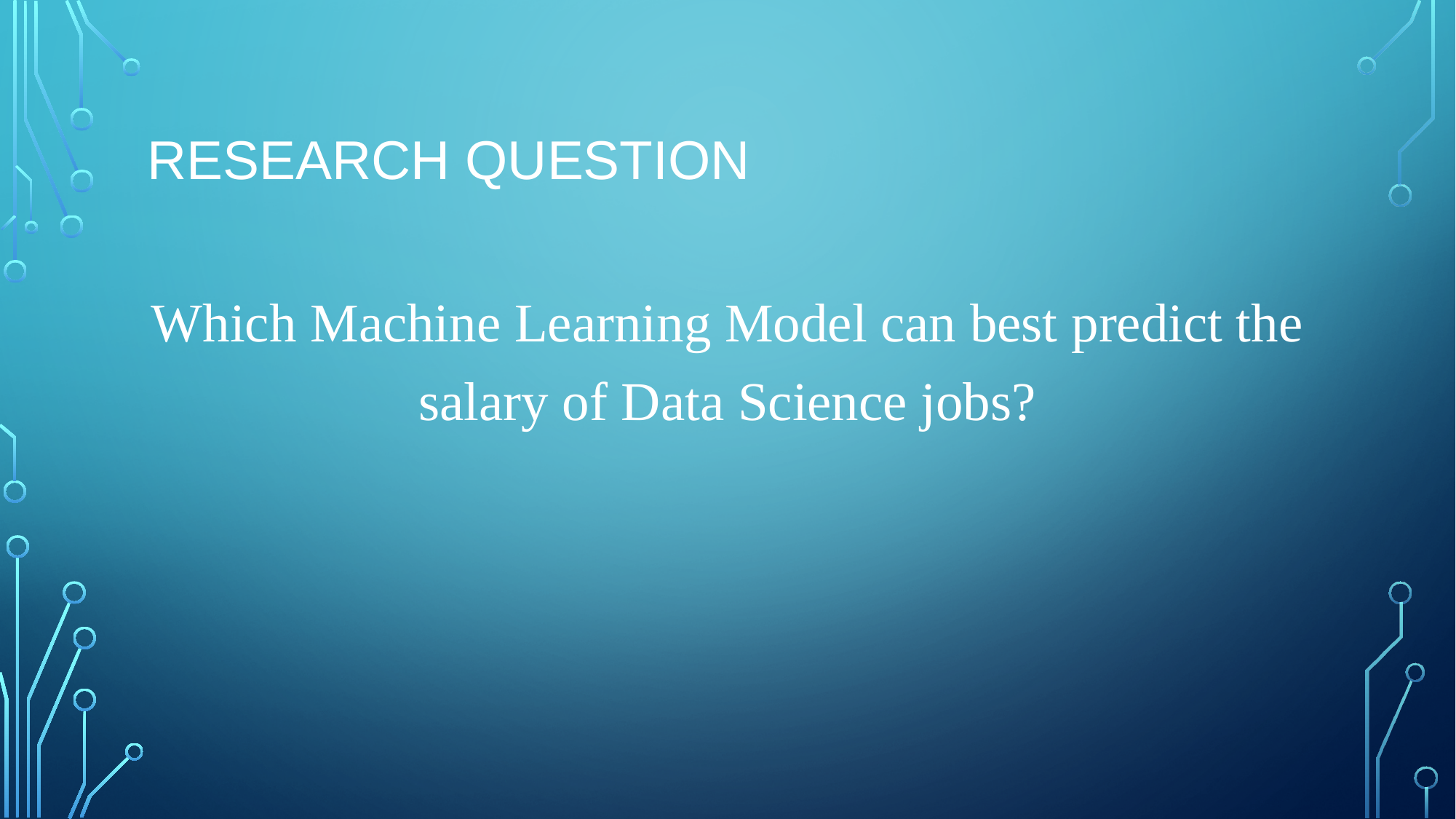

# Research question
Which Machine Learning Model can best predict the salary of Data Science jobs?